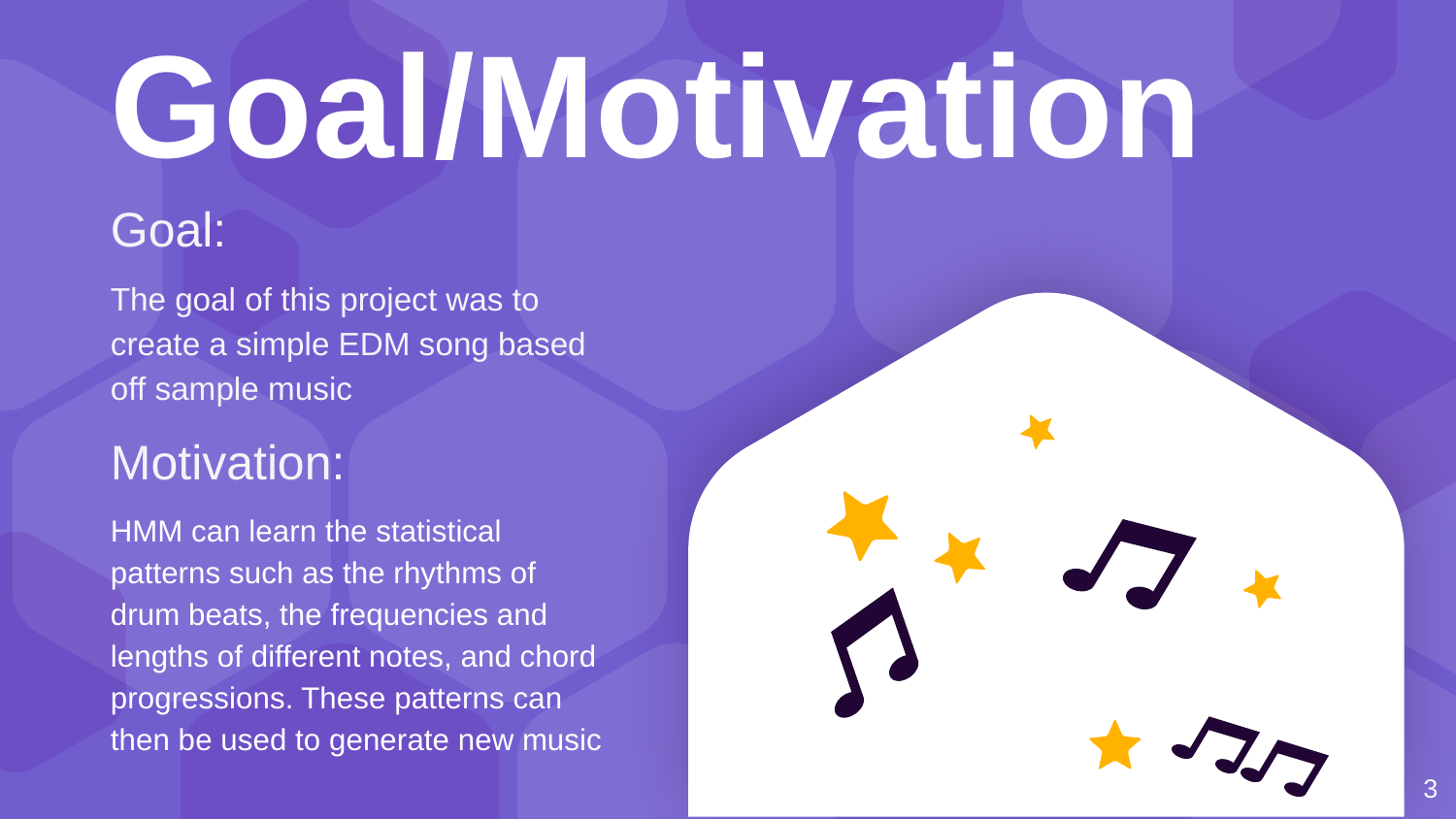

Goal/Motivation
Goal:
The goal of this project was to create a simple EDM song based off sample music
Motivation:
HMM can learn the statistical patterns such as the rhythms of drum beats, the frequencies and lengths of different notes, and chord progressions. These patterns can then be used to generate new music

3